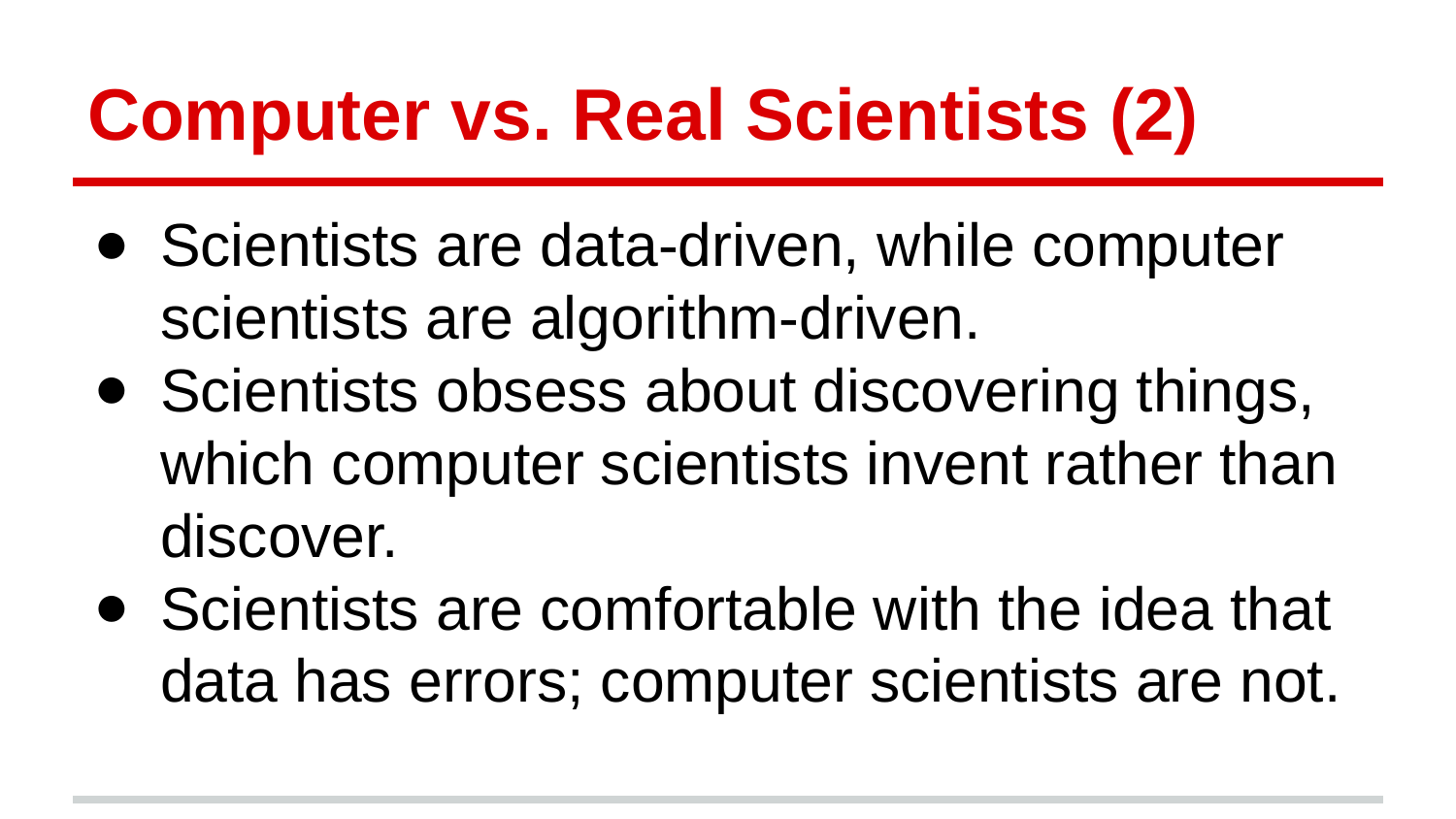

# Computer vs. Real Scientists (2)
Scientists are data-driven, while computer scientists are algorithm-driven.
Scientists obsess about discovering things, which computer scientists invent rather than discover.
Scientists are comfortable with the idea that data has errors; computer scientists are not.